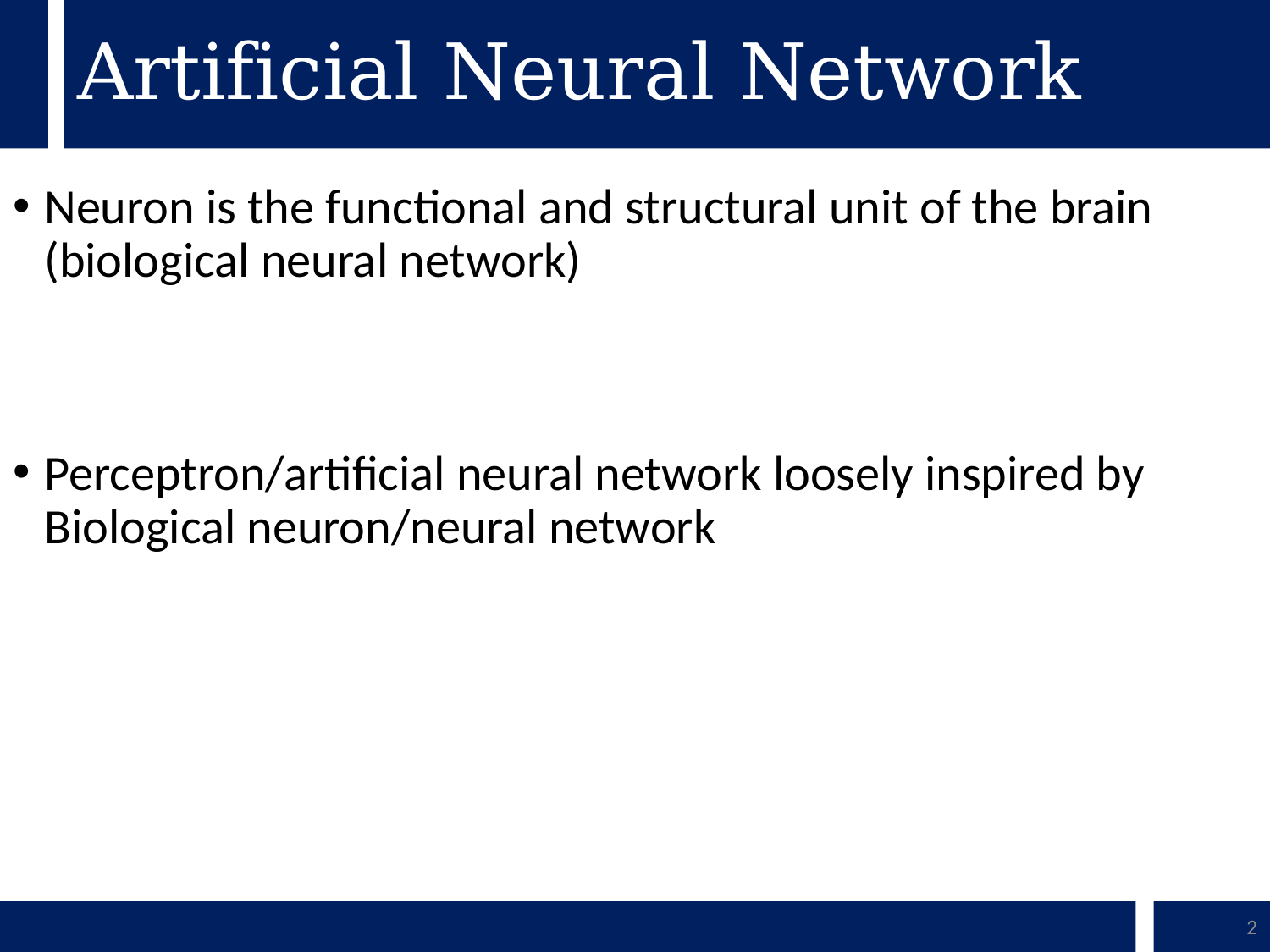

# Artificial Neural Network
Neuron is the functional and structural unit of the brain (biological neural network)

Perceptron/artificial neural network loosely inspired by Biological neuron/neural network

2